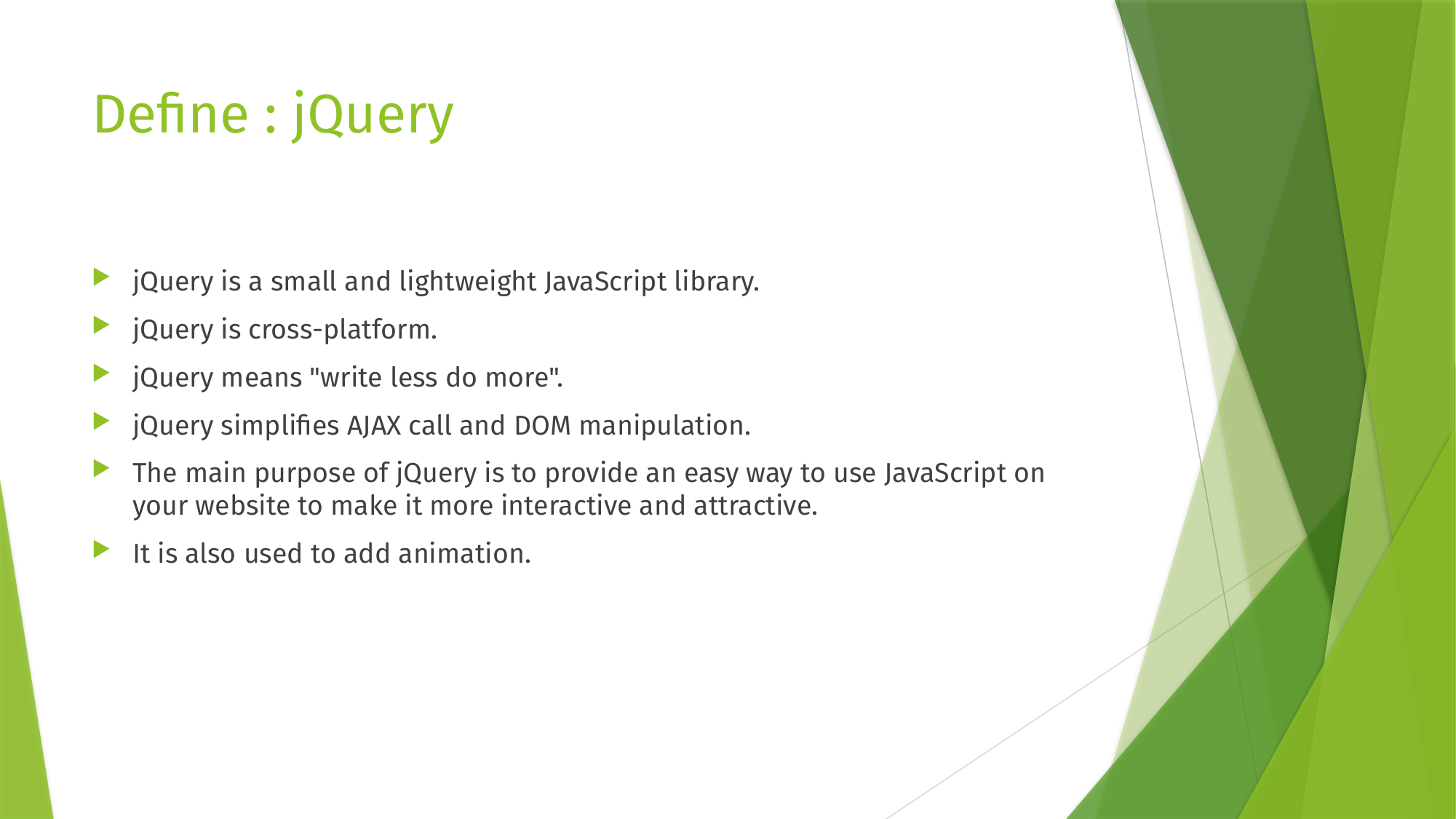

# Define : jQuery
jQuery is a small and lightweight JavaScript library.
jQuery is cross-platform.
jQuery means "write less do more".
jQuery simplifies AJAX call and DOM manipulation.
The main purpose of jQuery is to provide an easy way to use JavaScript on your website to make it more interactive and attractive.
It is also used to add animation.